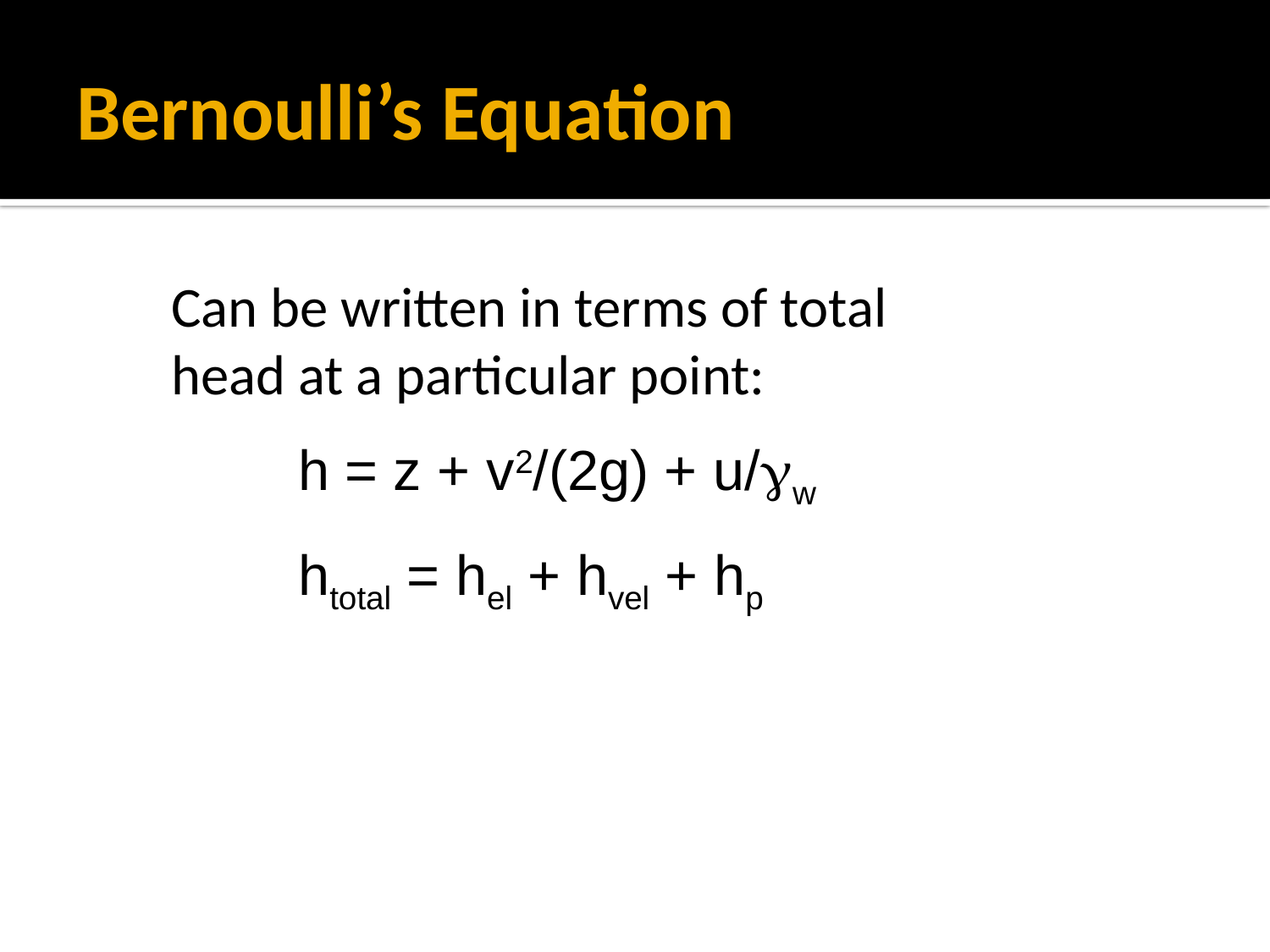

# Bernoulli’s Equation
Can be written in terms of total head at a particular point:
	h = z + v2/(2g) + u/γw
	htotal = hel + hvel + hp